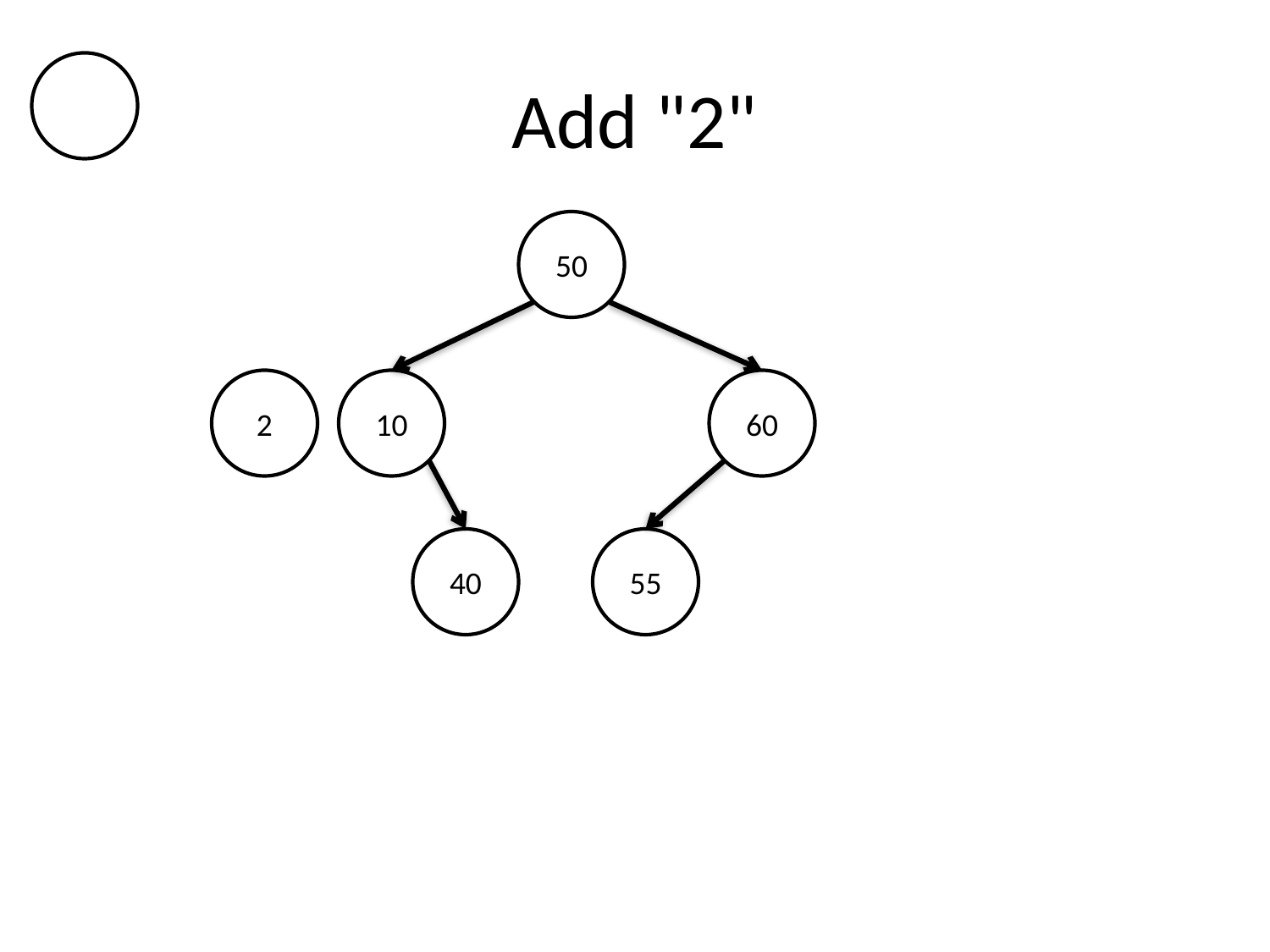

# Add "2"

50
2
10
60
40
55